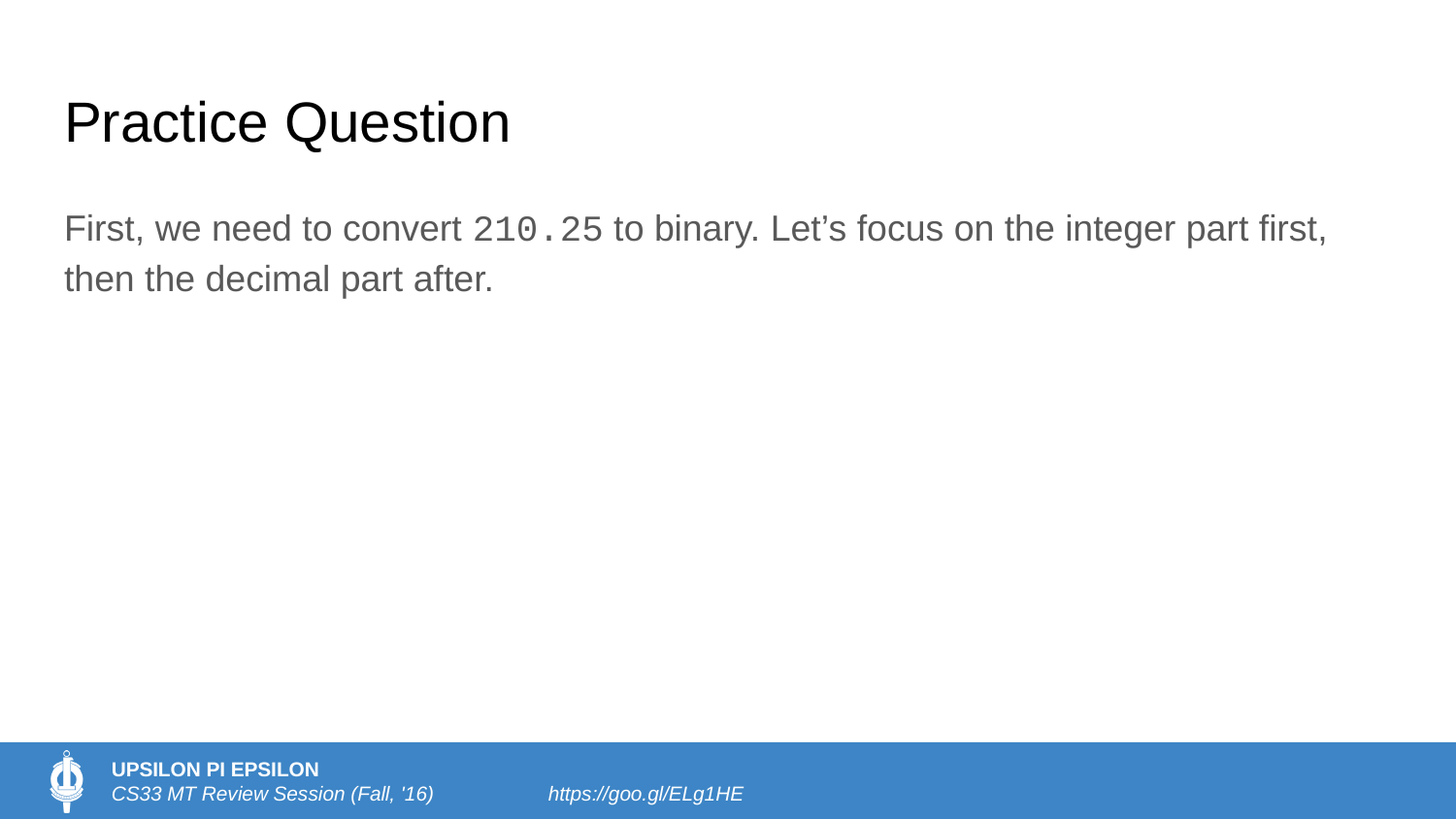

# Practice Question
First, we need to convert 210.25 to binary. Let’s focus on the integer part first, then the decimal part after.